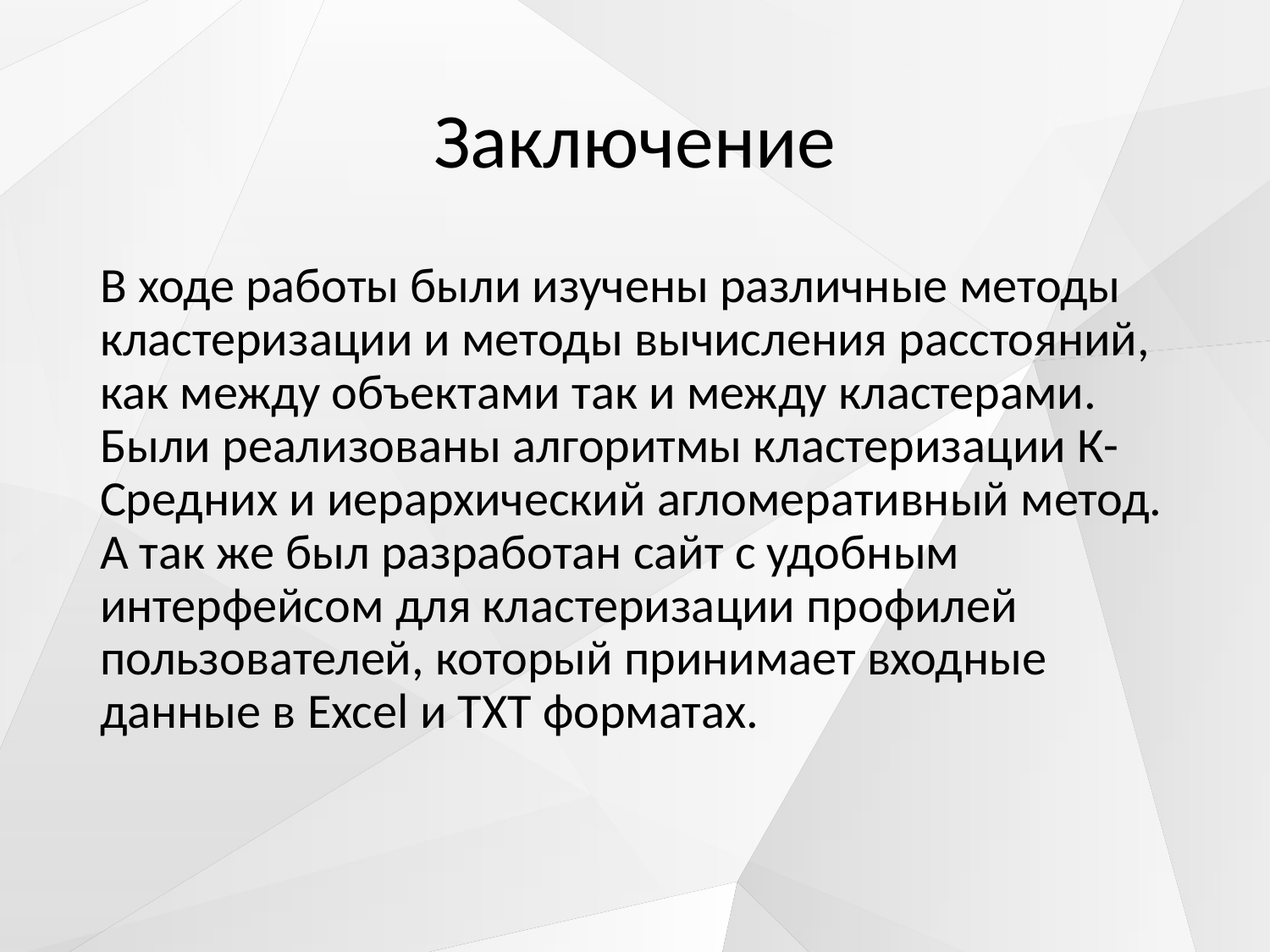

# Заключение
В ходе работы были изучены различные методы кластеризации и методы вычисления расстояний, как между объектами так и между кластерами. Были реализованы алгоритмы кластеризации К-Средних и иерархический агломеративный метод. А так же был разработан сайт с удобным интерфейсом для кластеризации профилей пользователей, который принимает входные данные в Excel и TXT форматах.